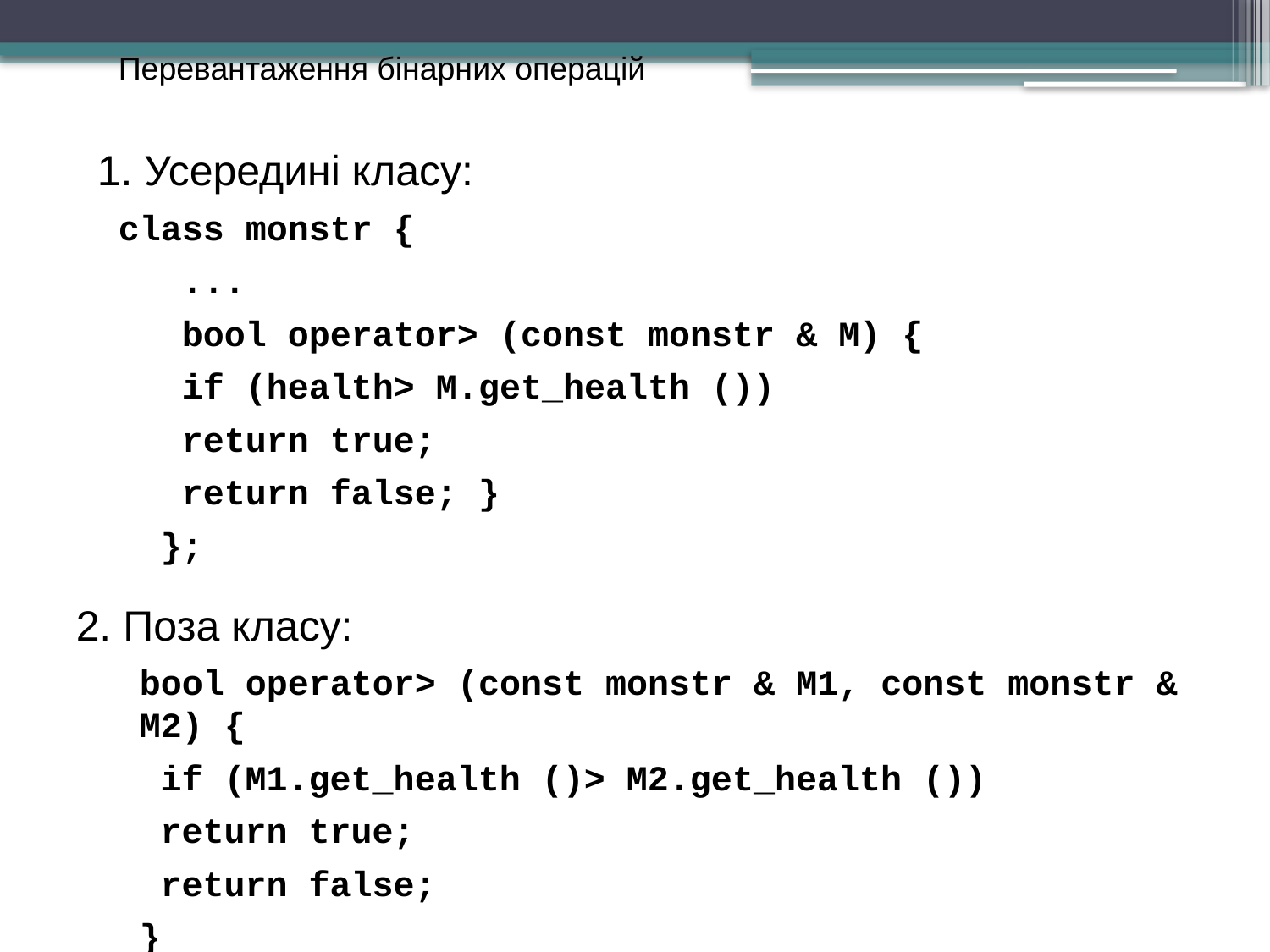

Перевантаження бінарних операцій
1. Усередині класу:
 class monstr {
 ...
 bool operator> (const monstr & M) {
 if (health> M.get_health ())
 return true;
 return false; }
};
2. Поза класу:
bool operator> (const monstr & M1, const monstr & M2) {
 if (M1.get_health ()> M2.get_health ())
 return true;
 return false;
}